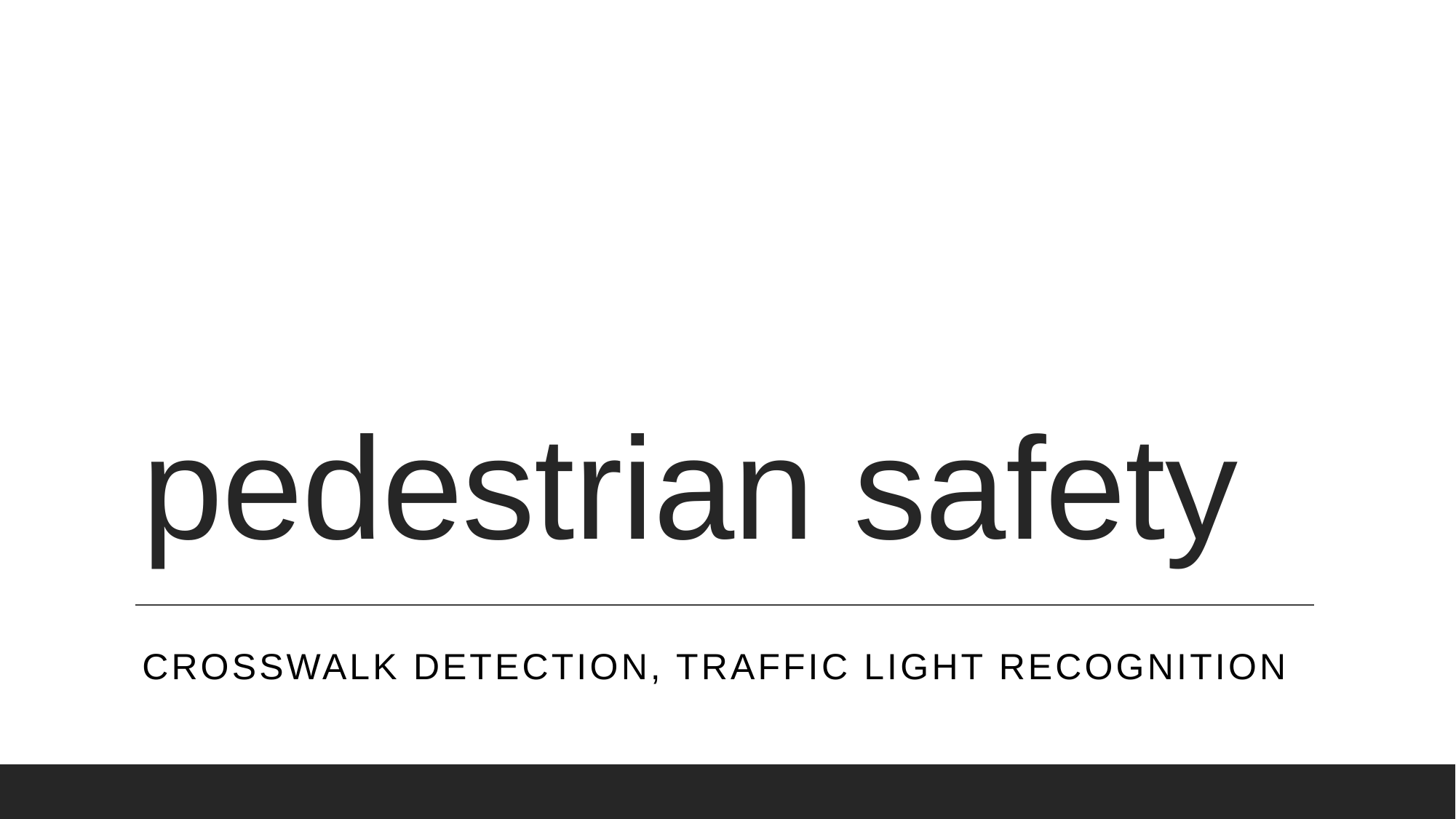

# pedestrian safety
Crosswalk detection, Traffic light recognition